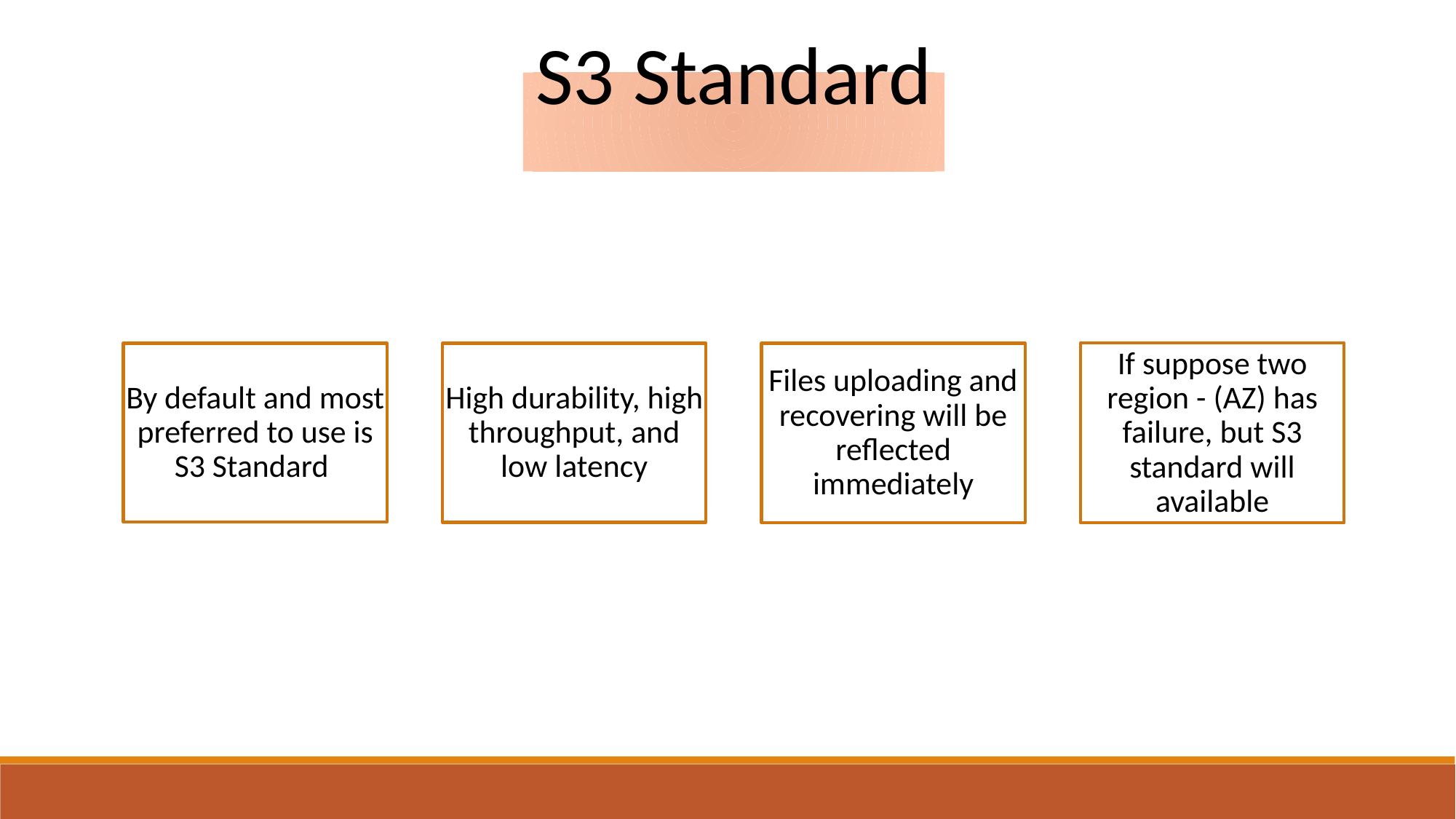

S3 Standard
By default and most preferred to use is S3 Standard
High durability, high throughput, and low latency
Files uploading and recovering will be reflected immediately
If suppose two region - (AZ) has failure, but S3 standard will available